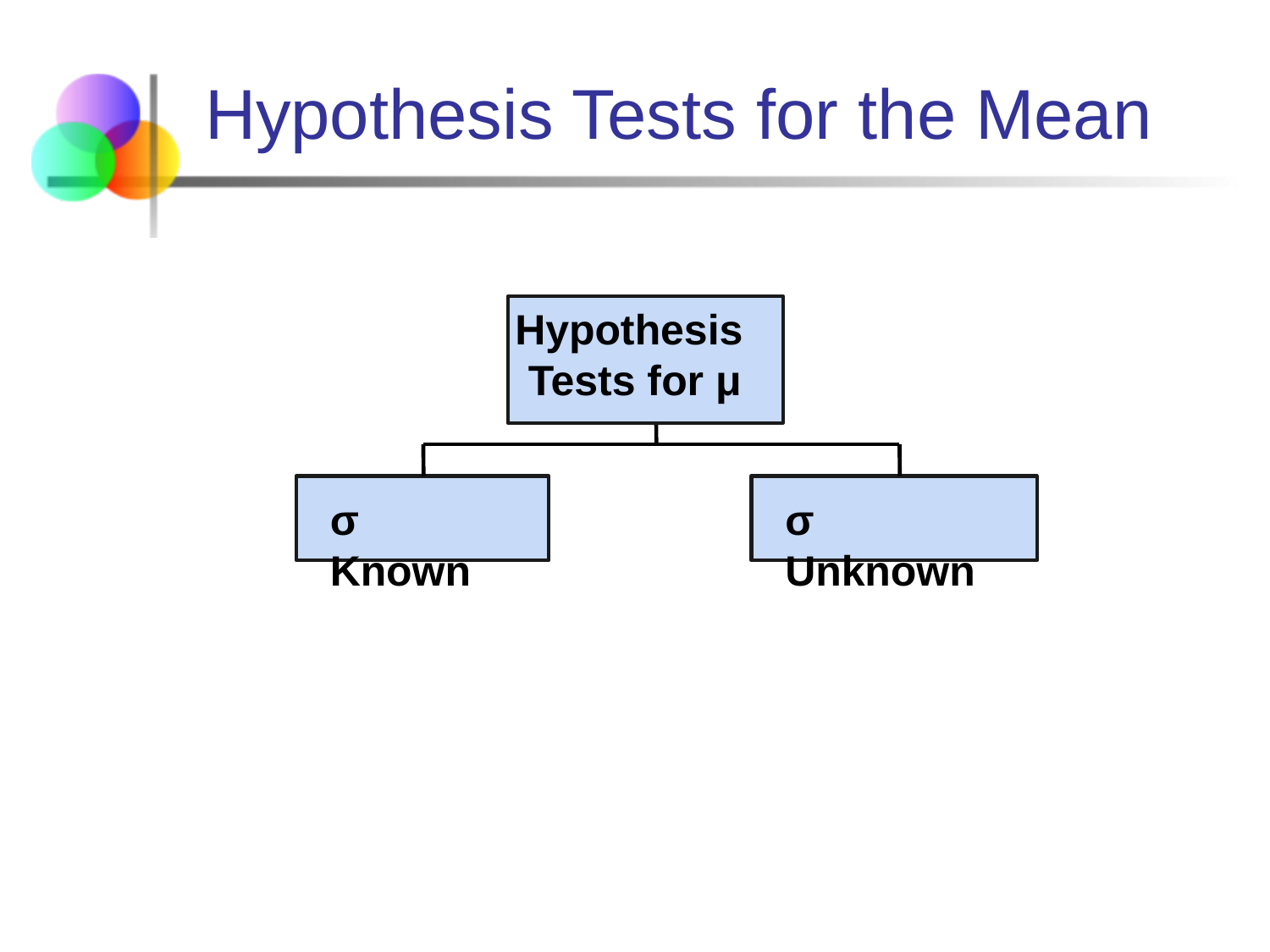

# Hypothesis Tests for the Mean
Hypothesis
Tests for μ

σ Known
σ Unknown